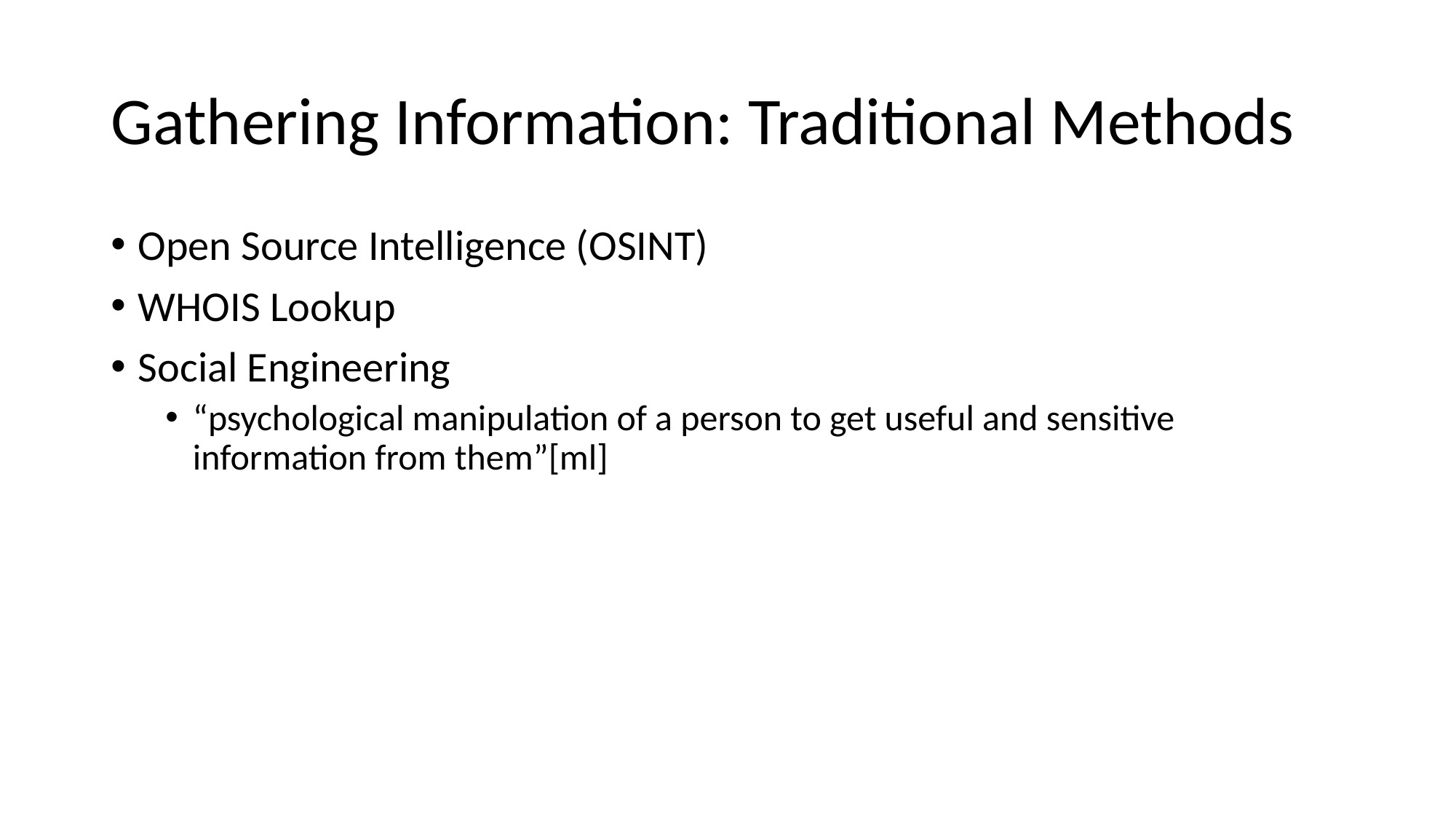

# Gathering Information: Traditional Methods
Open Source Intelligence (OSINT)
WHOIS Lookup
Social Engineering
“psychological manipulation of a person to get useful and sensitive information from them”[ml]